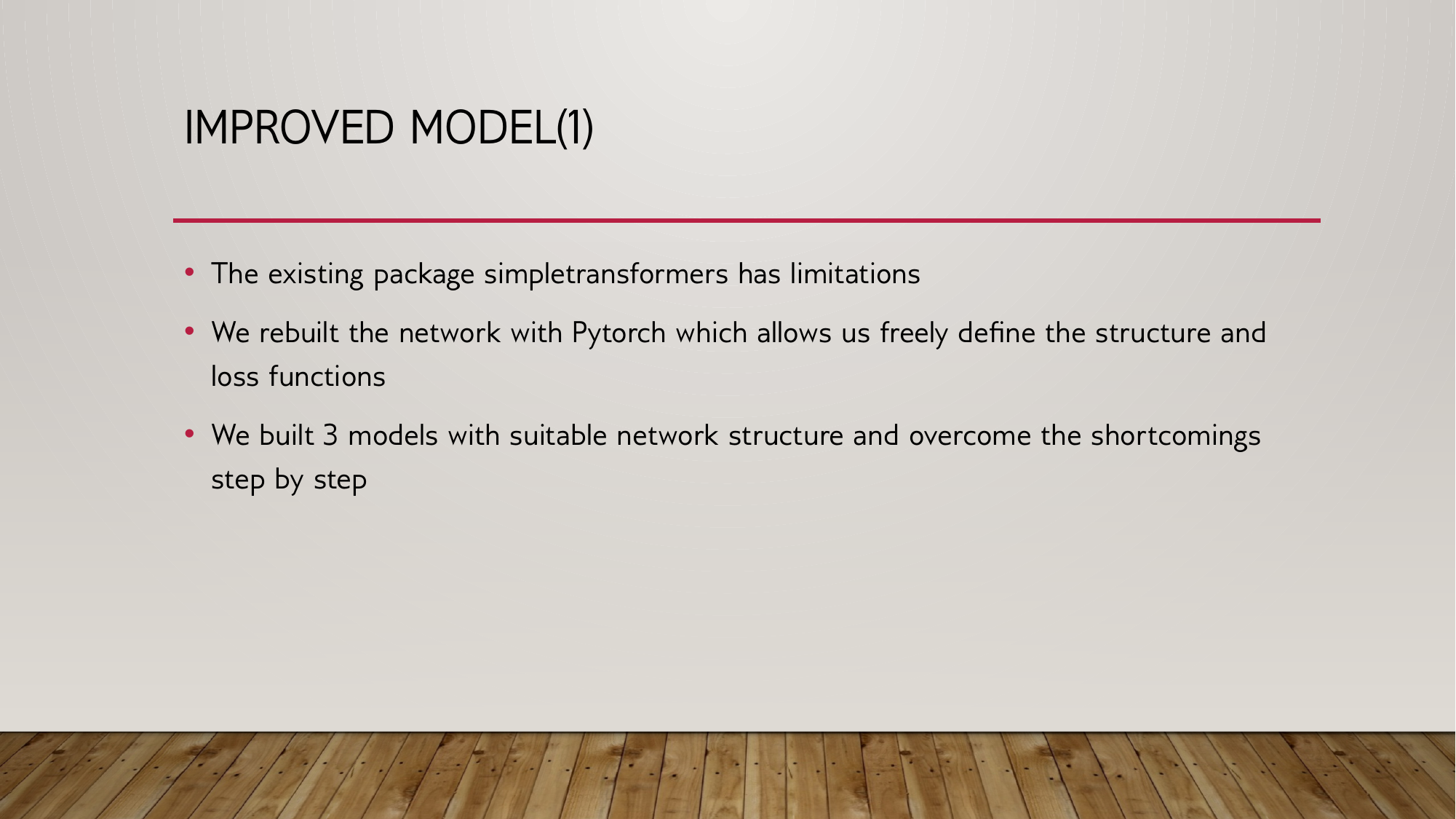

# Improved model(1)
The existing package simpletransformers has limitations
We rebuilt the network with Pytorch which allows us freely define the structure and loss functions
We built 3 models with suitable network structure and overcome the shortcomings step by step